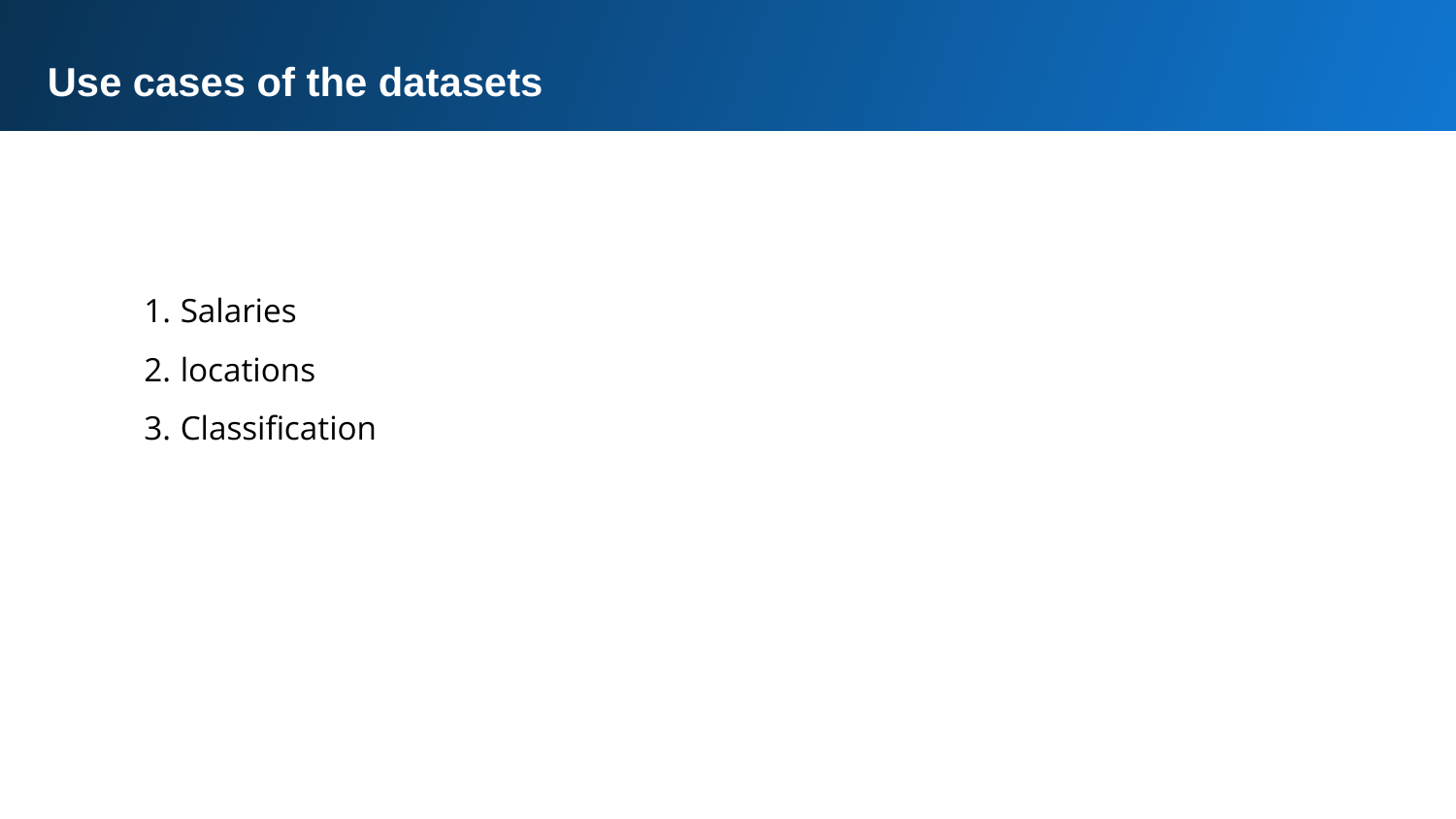

Use cases of the datasets
Salaries
locations
Classification